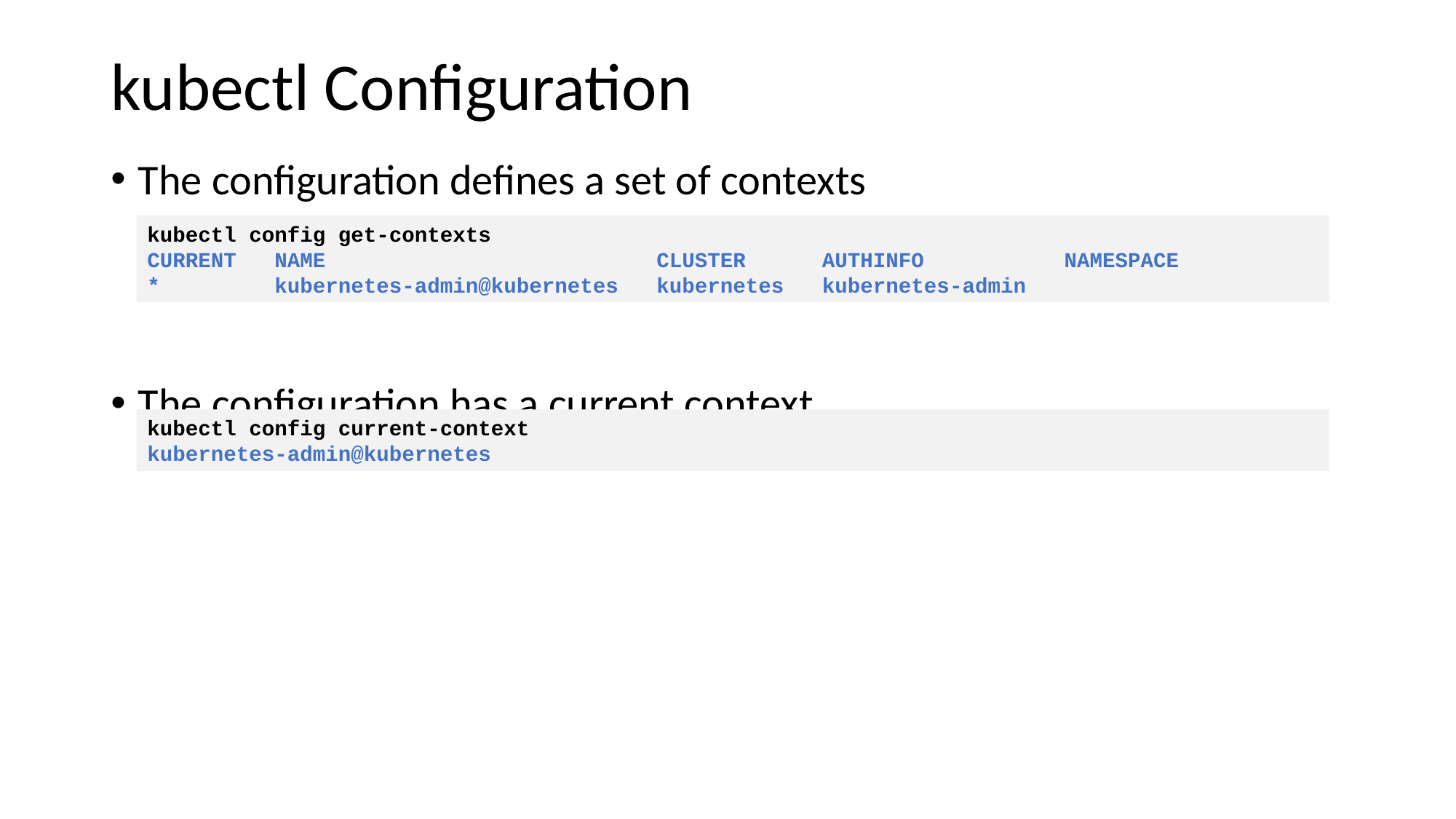

# kubectl Configuration
The configuration defines a set of contexts

The configuration has a current context

kubectl config get-contexts
CURRENT   NAME                          CLUSTER      AUTHINFO           NAMESPACE
*         kubernetes-admin@kubernetes   kubernetes   kubernetes-admin
kubectl config current-context
kubernetes-admin@kubernetes